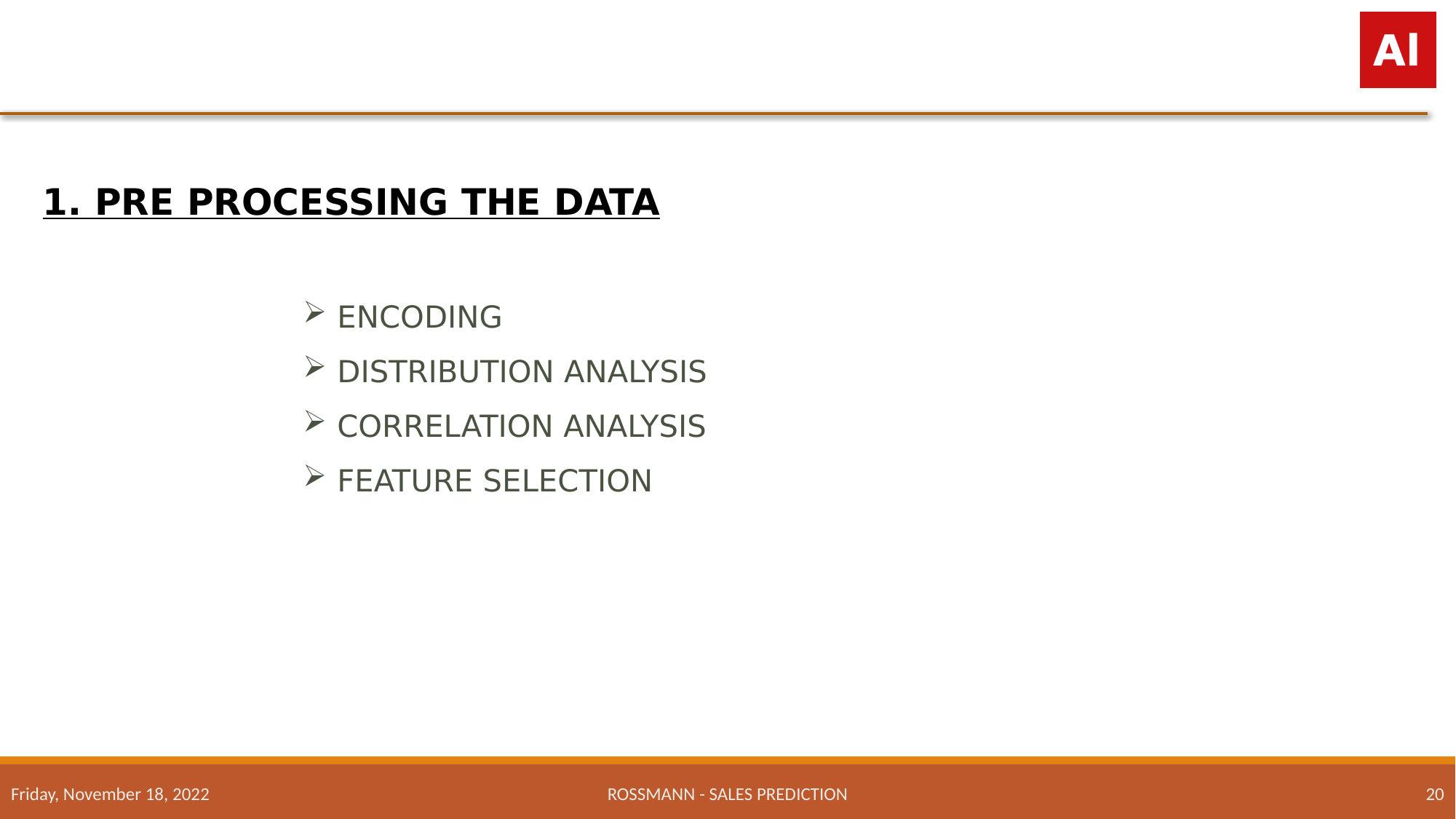

1. PRE PROCESSING THE DATA
ENCODING
DISTRIBUTION ANALYSIS
CORRELATION ANALYSIS
FEATURE SELECTION
Friday, November 18, 2022
ROSSMANN - SALES PREDICTION
20